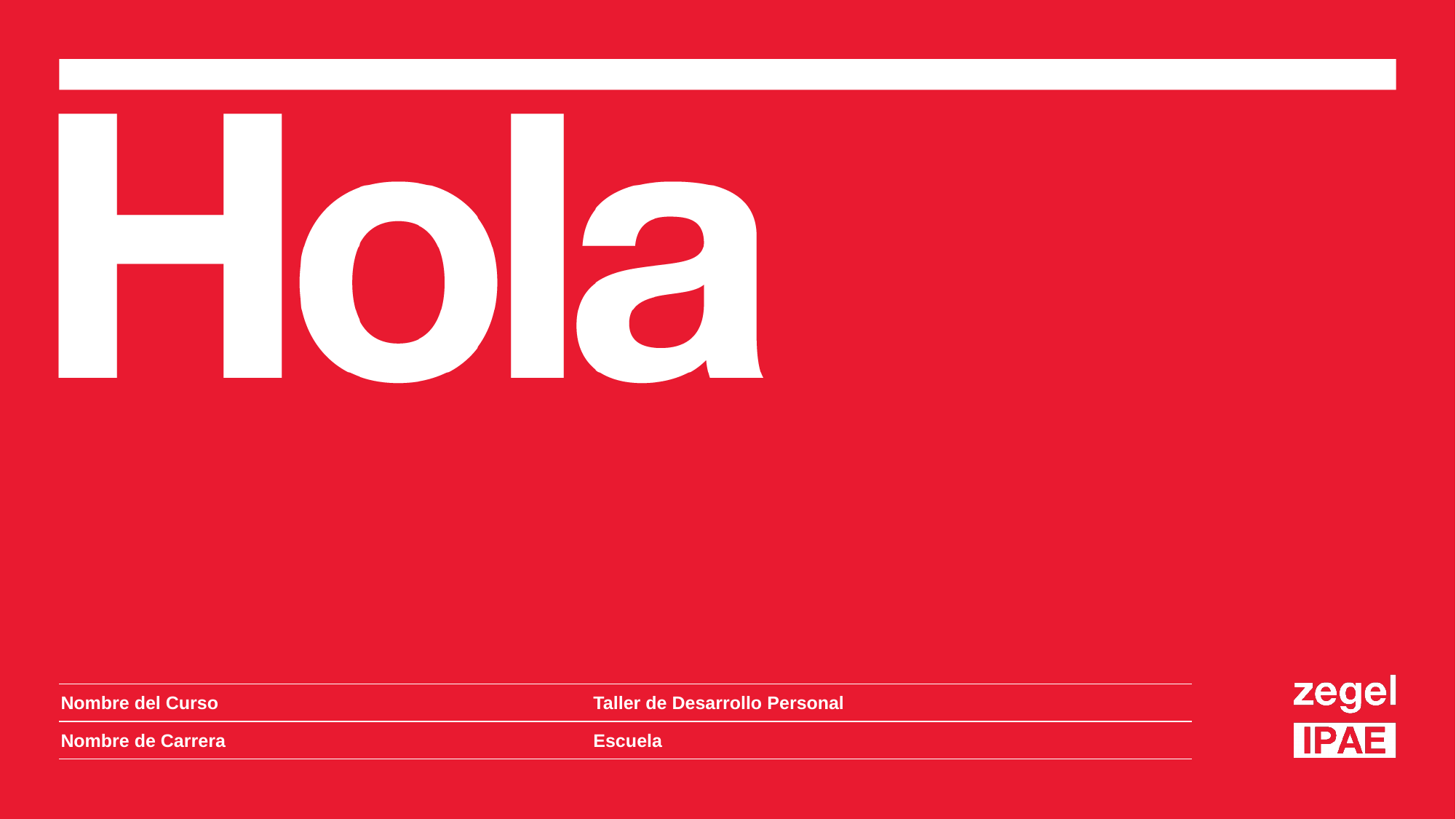

Nombre del Curso
Taller de Desarrollo Personal
Nombre de Carrera
Escuela